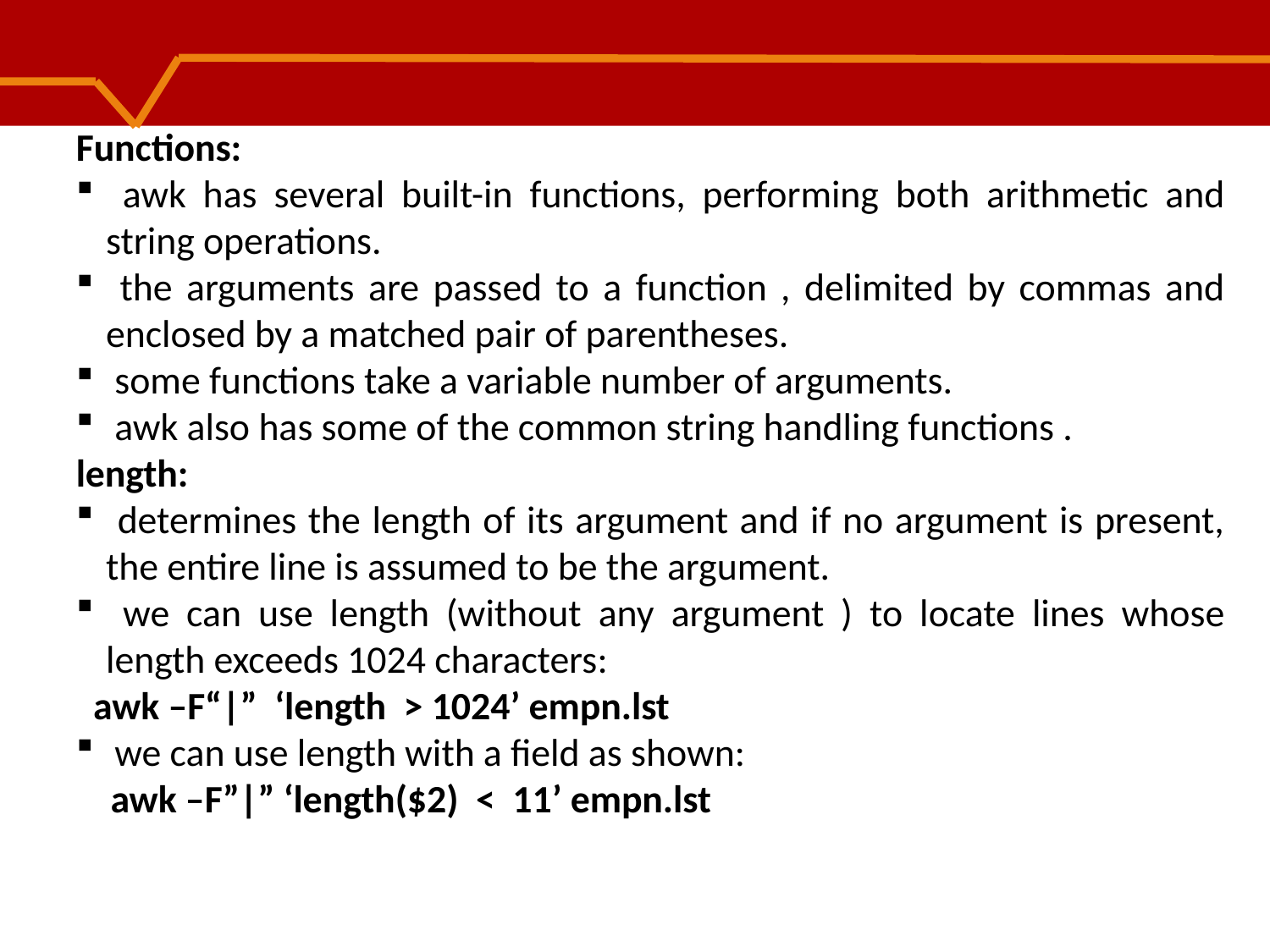

Functions:
 awk has several built-in functions, performing both arithmetic and string operations.
 the arguments are passed to a function , delimited by commas and enclosed by a matched pair of parentheses.
 some functions take a variable number of arguments.
 awk also has some of the common string handling functions .
length:
 determines the length of its argument and if no argument is present, the entire line is assumed to be the argument.
 we can use length (without any argument ) to locate lines whose length exceeds 1024 characters:
  awk –F“|”  ‘length  > 1024’ empn.lst
 we can use length with a field as shown:
    awk –F”|” ‘length($2)  <  11’ empn.lst